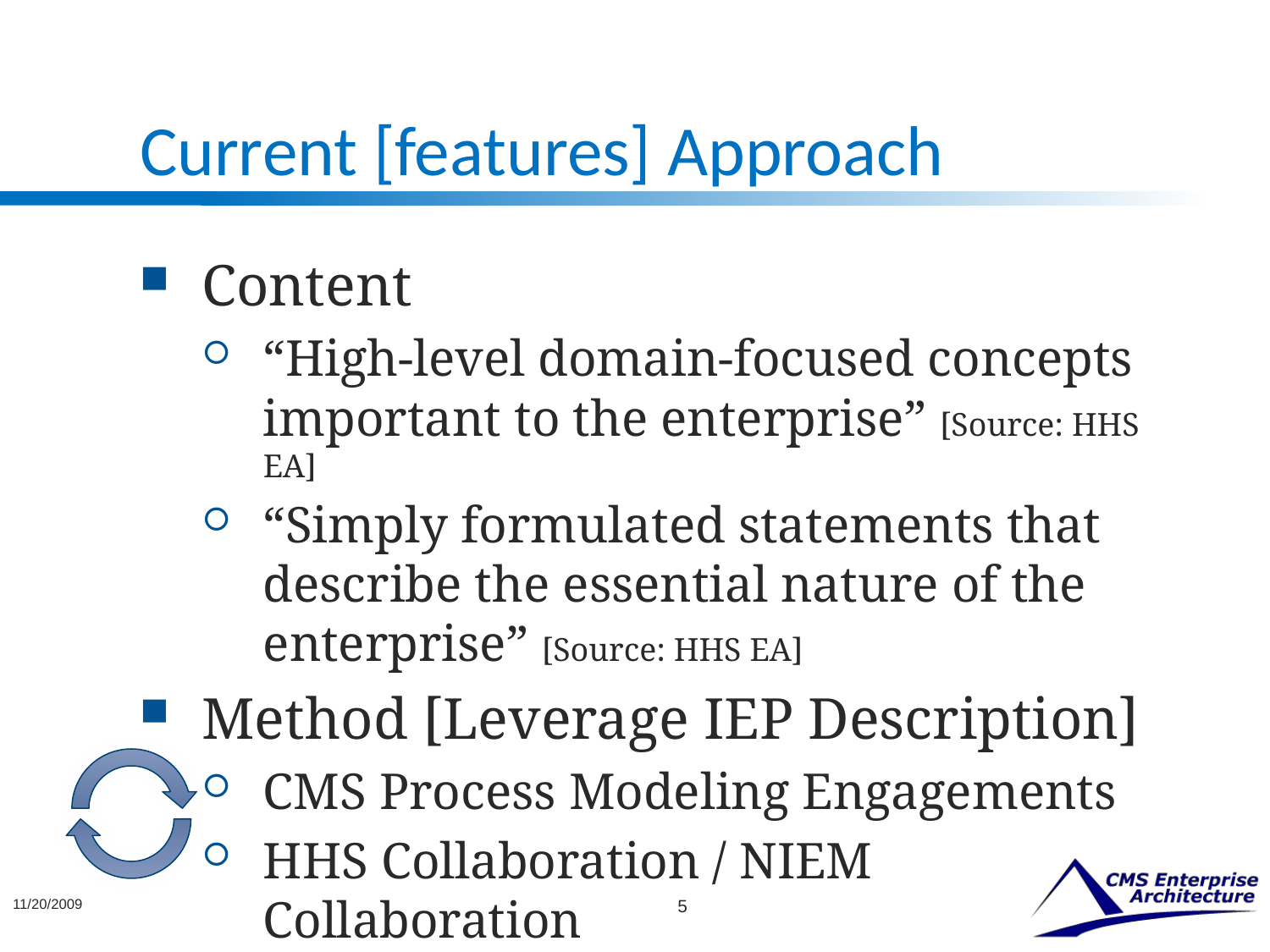

# Current [features] Approach
Content
“High-level domain-focused concepts important to the enterprise” [Source: HHS EA]
“Simply formulated statements that describe the essential nature of the enterprise” [Source: HHS EA]
Method [Leverage IEP Description]
CMS Process Modeling Engagements
HHS Collaboration / NIEM Collaboration

11/20/2009
5